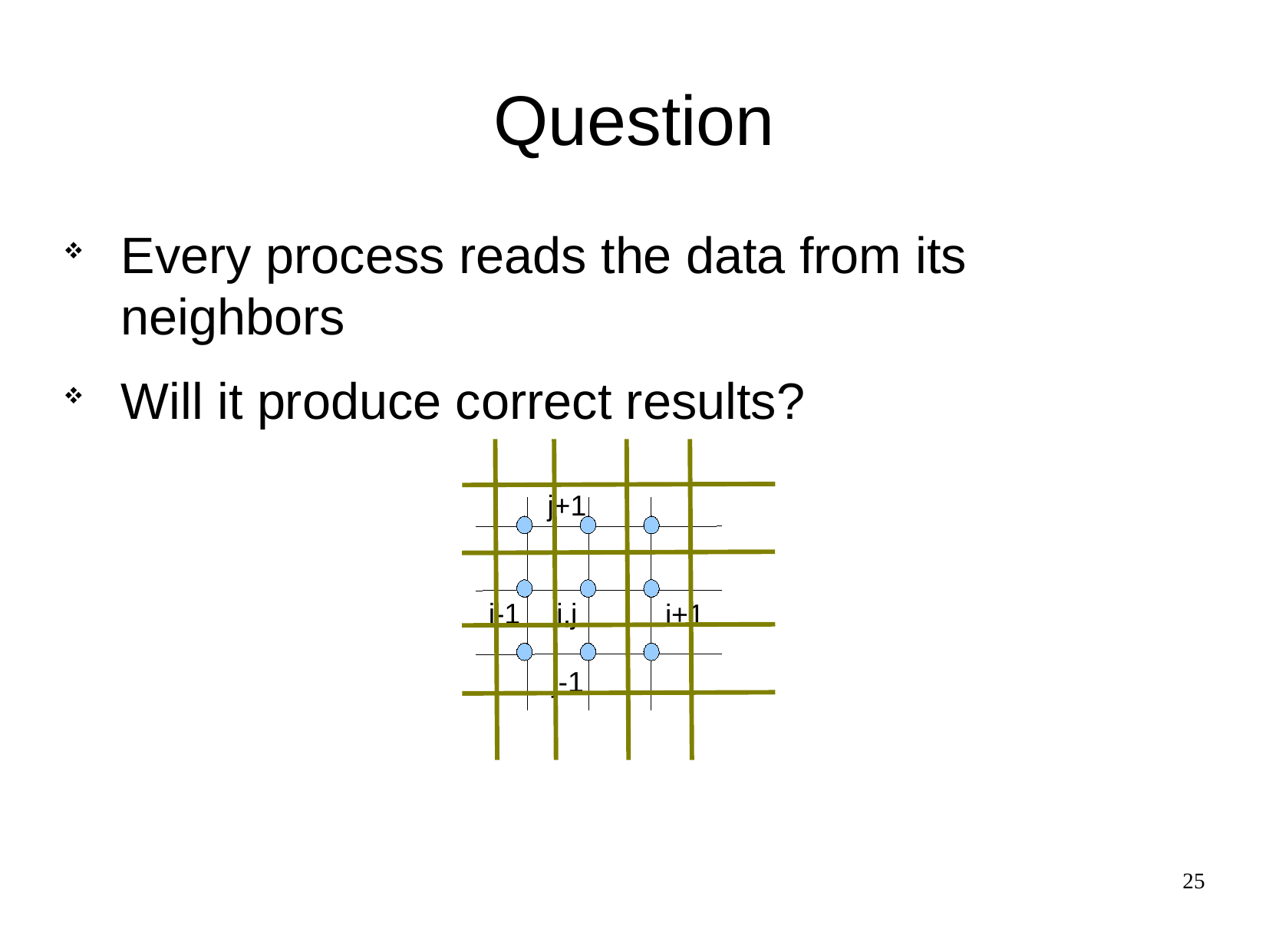

Question
Every process reads the data from its neighbors
Will it produce correct results?

j+1

i-1
i,j

i+1

j-1

25